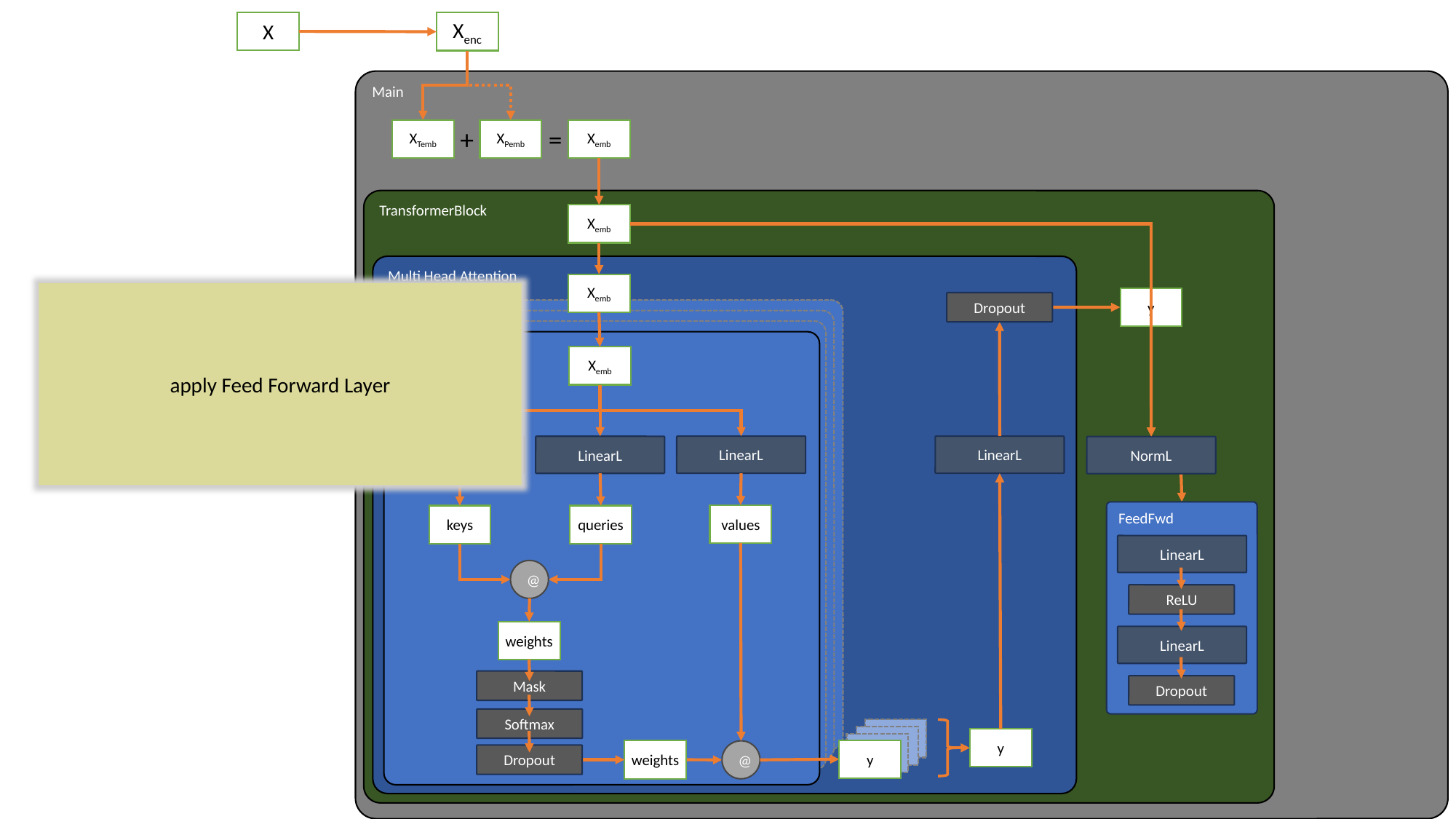

X
Xenc
Main
+
=
XTemb
XPemb
Xemb
TransformerBlock
Xemb
Multi Head Attention
Xemb
apply Feed Forward Layer
y
Dropout

Head
Xemb
LinearL
LinearL
LinearL
LinearL
NormL
FeedFwd
LinearL
ReLU
LinearL
Dropout
values
keys
queries
@
weights
Mask
Softmax
y

y
y
y
y
weights
@
Dropout